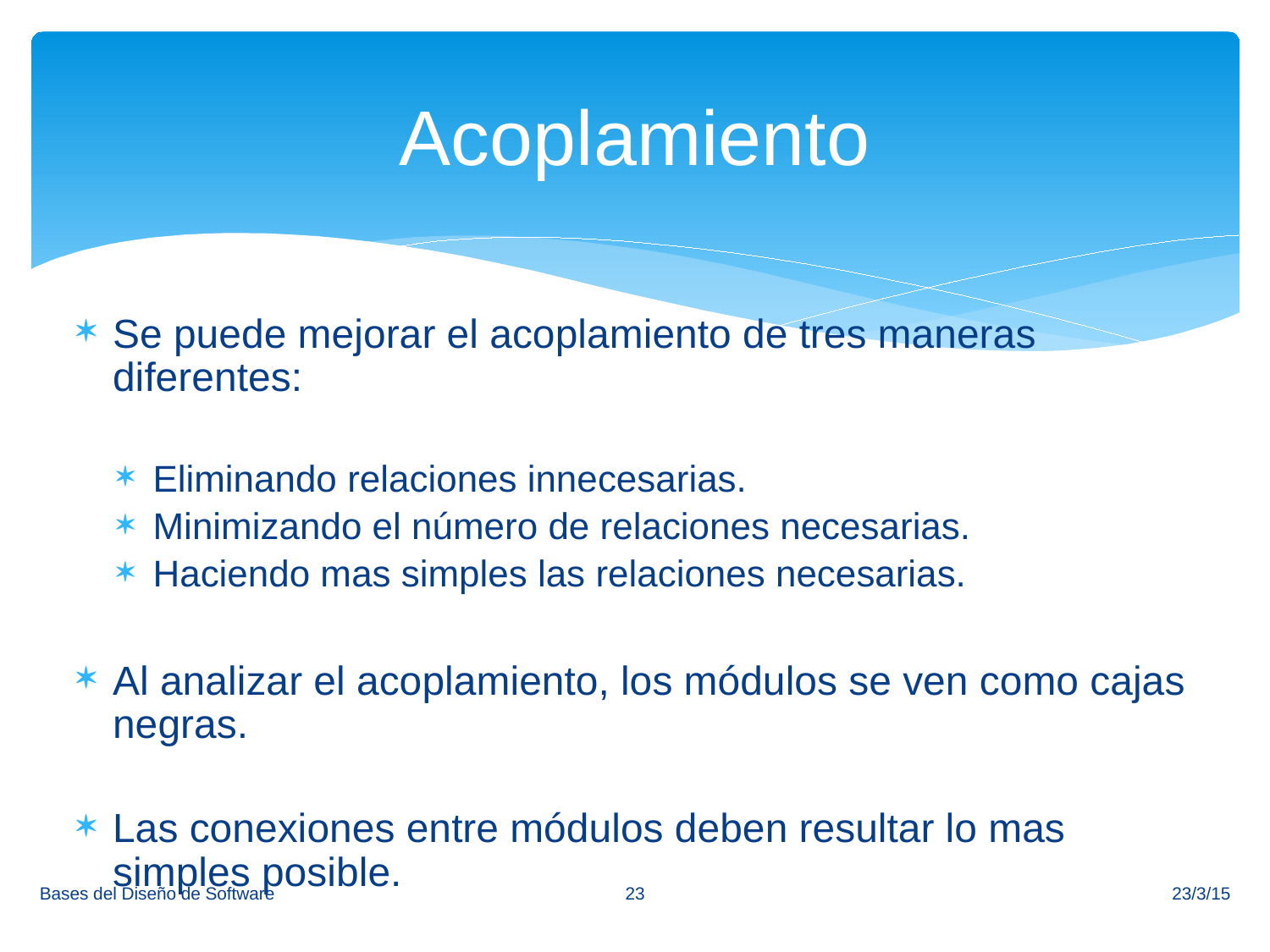

# Acoplamiento
Se puede mejorar el acoplamiento de tres maneras diferentes:

Eliminando relaciones innecesarias.
Minimizando el número de relaciones necesarias.
Haciendo mas simples las relaciones necesarias.

Al analizar el acoplamiento, los módulos se ven como cajas negras.

Las conexiones entre módulos deben resultar lo mas simples posible.

23
Bases del Diseño de Software
23/3/15